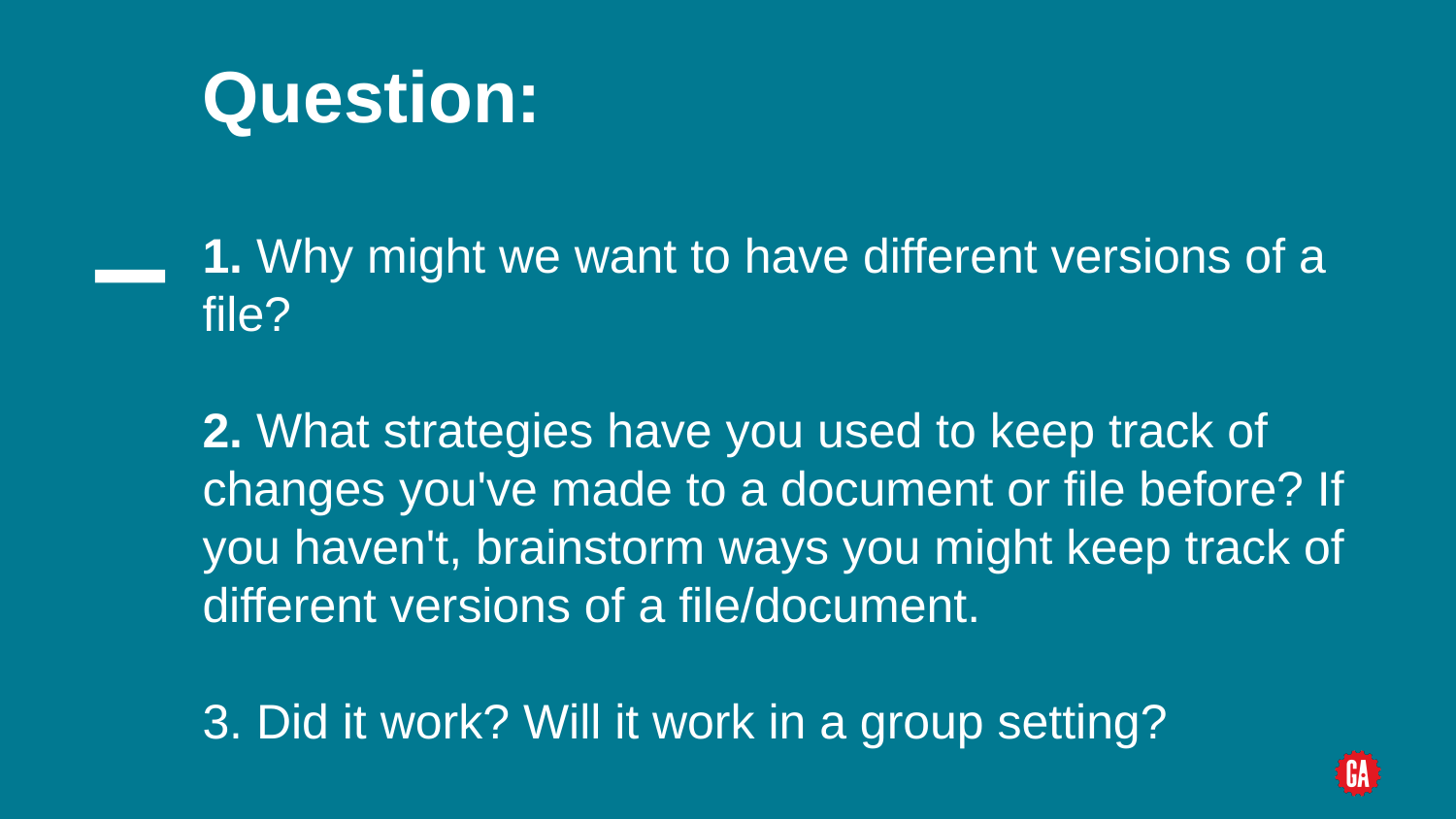

# Question: 1. Why might we want to have different versions of a file? 2. What strategies have you used to keep track of changes you've made to a document or file before? If you haven't, brainstorm ways you might keep track of different versions of a file/document. 3. Did it work? Will it work in a group setting?